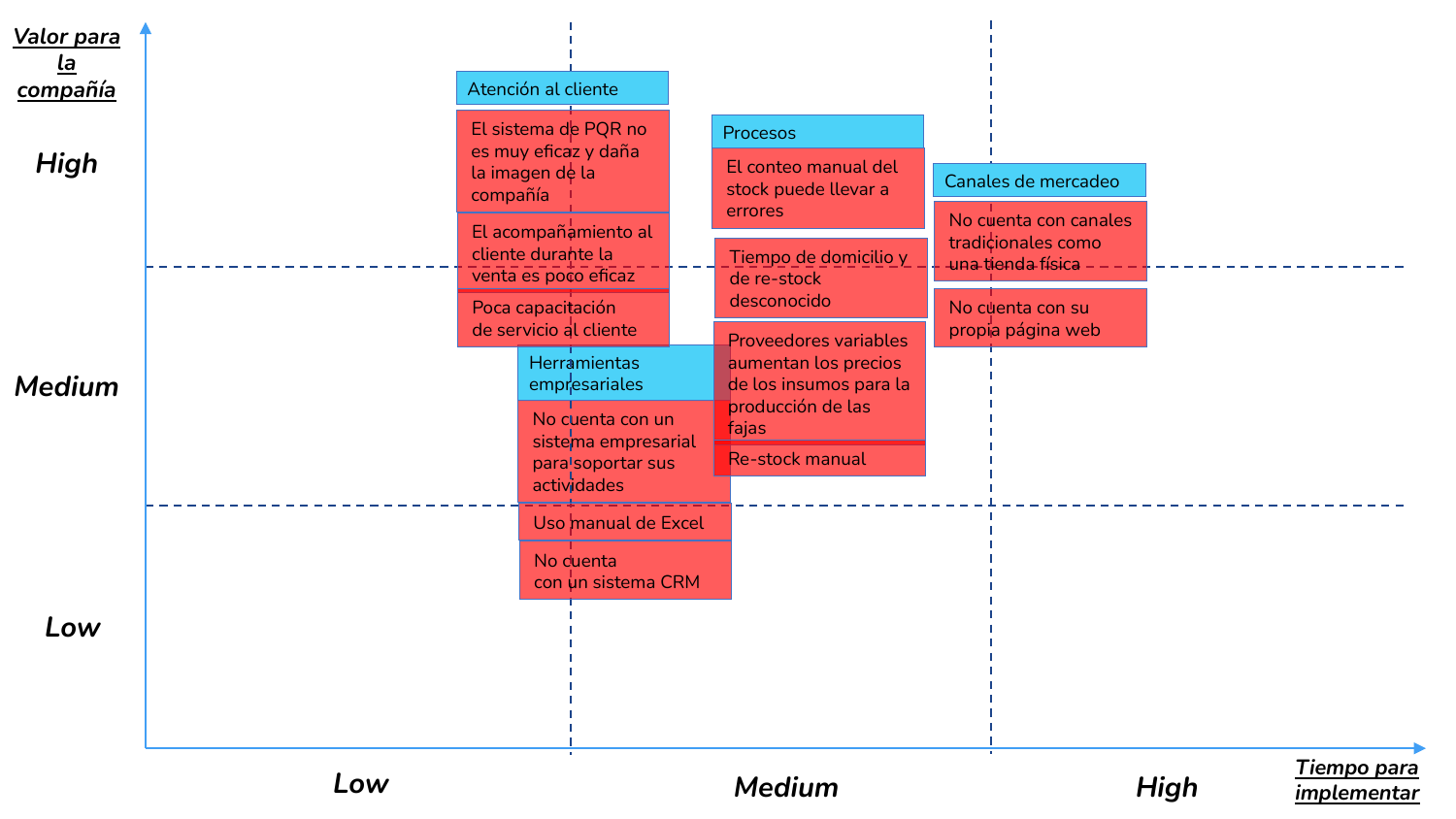

Valor para la compañía
Atención al cliente
El sistema de PQR no es muy eficaz y daña la imagen de la compañía
Procesos
High
El conteo manual del stock puede llevar a errores
Canales de mercadeo
No cuenta con canales tradicionales como una tienda física
El acompañamiento al cliente durante la venta es poco eficaz
Tiempo de domicilio y de re-stock desconocido
Poca capacitación de servicio al cliente
No cuenta con su propia página web
Proveedores variables aumentan los precios de los insumos para la producción de las fajas
Herramientas empresariales
Medium
No cuenta con un sistema empresarial para soportar sus actividades
Re-stock manual
Uso manual de Excel
No cuenta con un sistema CRM
Low
Tiempo para implementar
Low
Medium
High